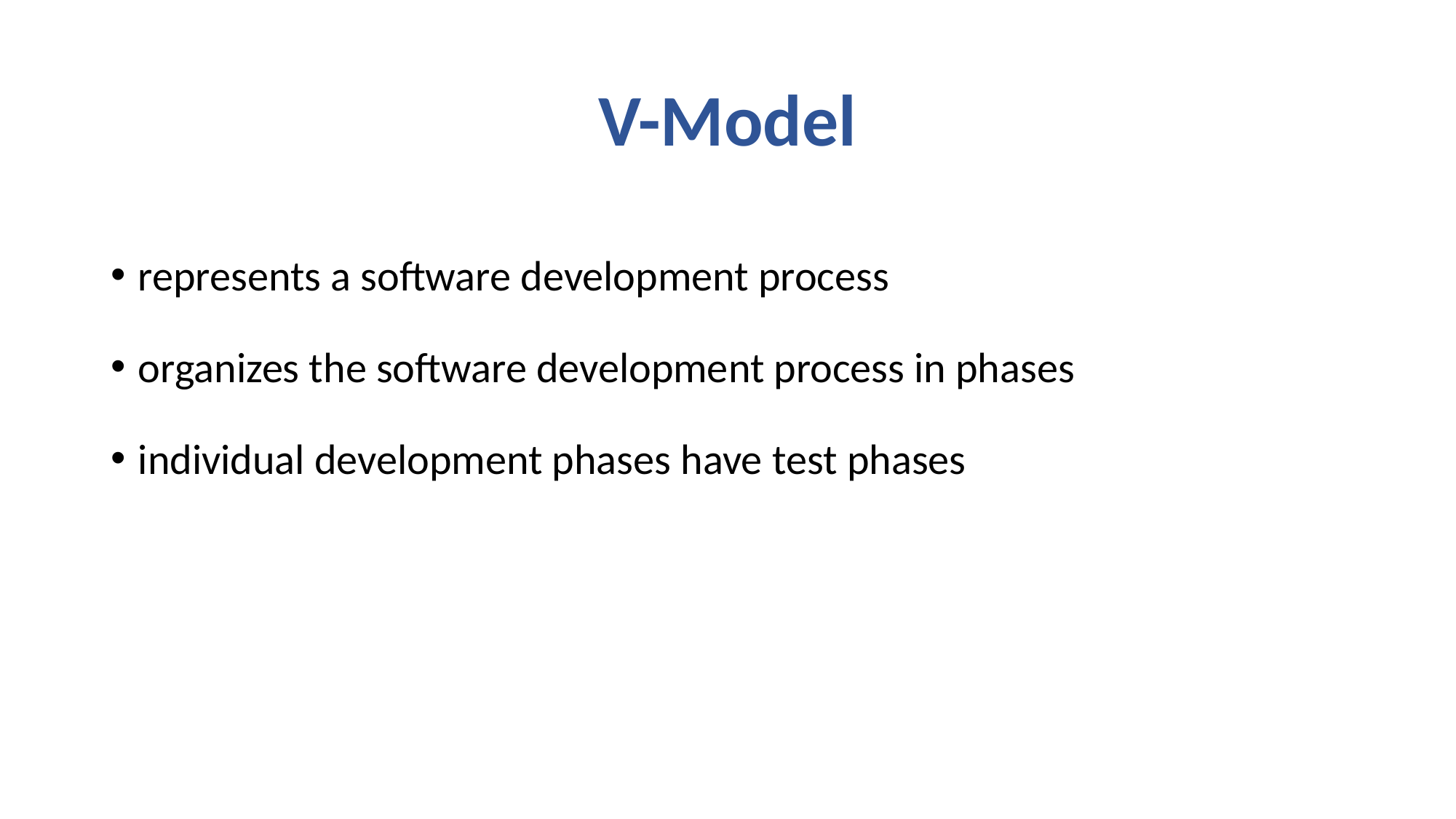

# V-Model
represents a software development process
organizes the software development process in phases
individual development phases have test phases